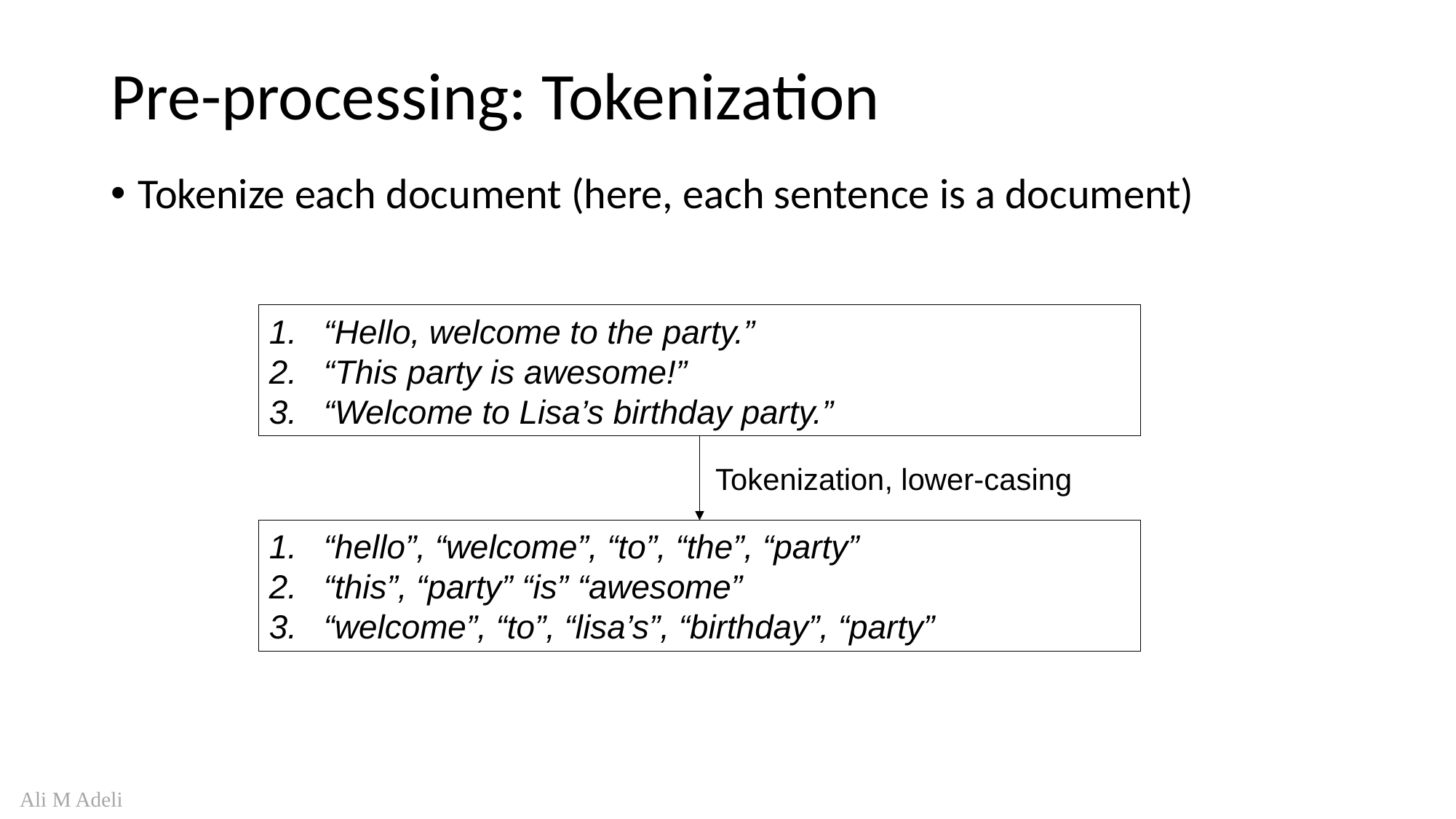

# Pre-processing: Tokenization
Tokenize each document (here, each sentence is a document)

“Hello, welcome to the party.”
“This party is awesome!”
“Welcome to Lisa’s birthday party.”
Tokenization, lower-casing
“hello”, “welcome”, “to”, “the”, “party”
“this”, “party” “is” “awesome”
“welcome”, “to”, “lisa’s”, “birthday”, “party”